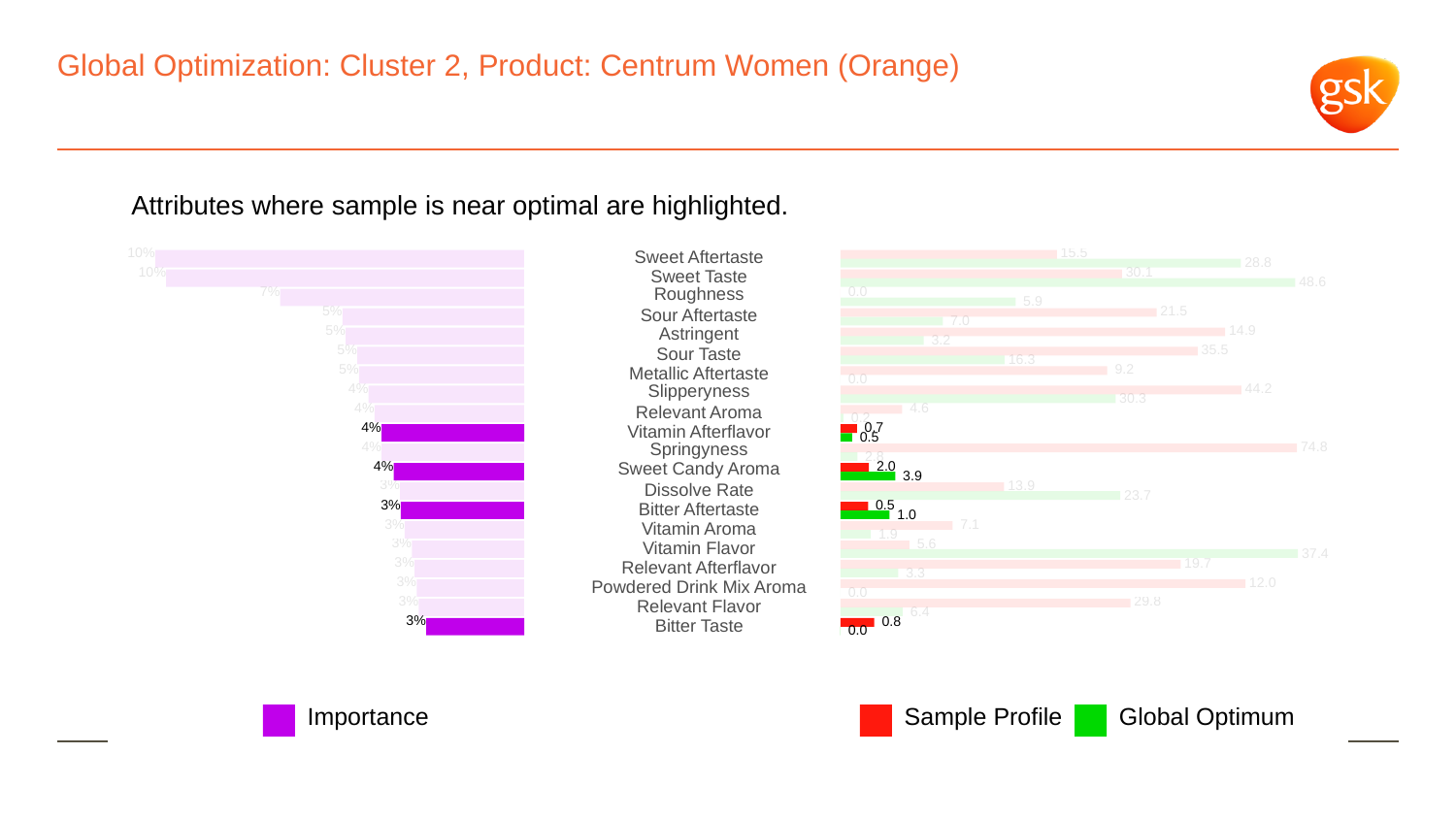

# Global Optimization: Cluster 2, Product: Centrum Women (Orange)

Attributes where sample is near optimal are highlighted.

10%
 15.5

Sweet Aftertaste
 28.8

10%
 30.1

Sweet Taste
 48.6

7%
Roughness
  0.0

  5.9

5%
 21.5

Sour Aftertaste
  7.0

5%
Astringent
 14.9

  3.2

5%
 35.5

Sour Taste
 16.3

5%
  9.2

Metallic Aftertaste
  0.0

4%
Slipperyness
 44.2

 30.3

4%
  4.6

Relevant Aroma
  0.2

4%
  0.7

Vitamin Afterflavor
  0.5

4%
Springyness
 74.8

  2.8

4%
Sweet Candy Aroma
  2.0

  3.9

3%
 13.9

Dissolve Rate
 23.7

3%
  0.5

Bitter Aftertaste
  1.0

3%
  7.1

Vitamin Aroma
  1.9

3%
  5.6

Vitamin Flavor
 37.4

3%
 19.7

Relevant Afterflavor
  3.3

3%
 12.0

Powdered Drink Mix Aroma
  0.0

3%
 29.8

Relevant Flavor
  6.4

3%
  0.8

Bitter Taste
  0.0

Global Optimum
Sample Profile
Importance